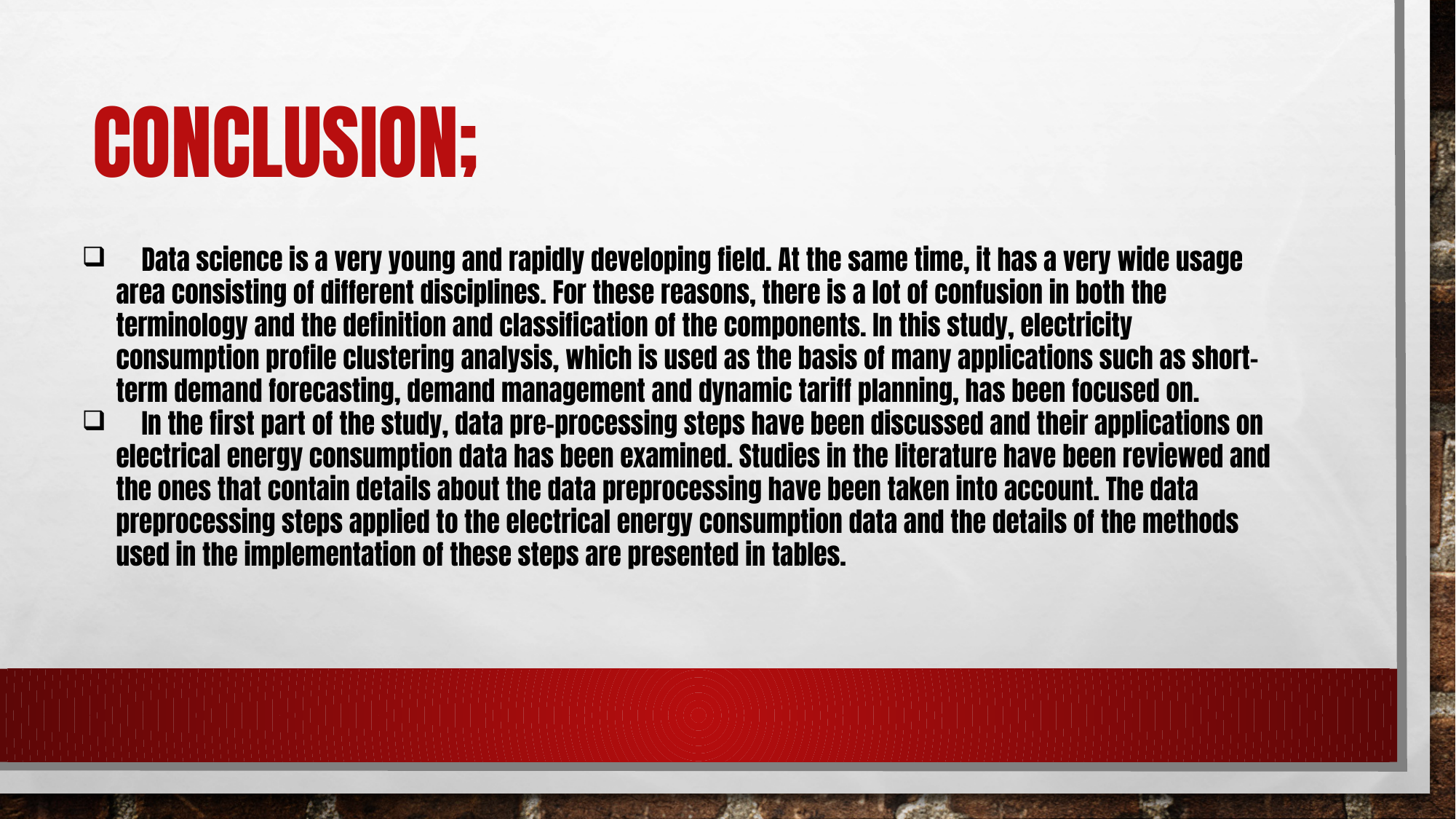

# Conclusion;
    Data science is a very young and rapidly developing field. At the same time, it has a very wide usage area consisting of different disciplines. For these reasons, there is a lot of confusion in both the terminology and the definition and classification of the components. In this study, electricity consumption profile clustering analysis, which is used as the basis of many applications such as short-term demand forecasting, demand management and dynamic tariff planning, has been focused on.
    In the first part of the study, data pre-processing steps have been discussed and their applications on electrical energy consumption data has been examined. Studies in the literature have been reviewed and the ones that contain details about the data preprocessing have been taken into account. The data preprocessing steps applied to the electrical energy consumption data and the details of the methods used in the implementation of these steps are presented in tables.